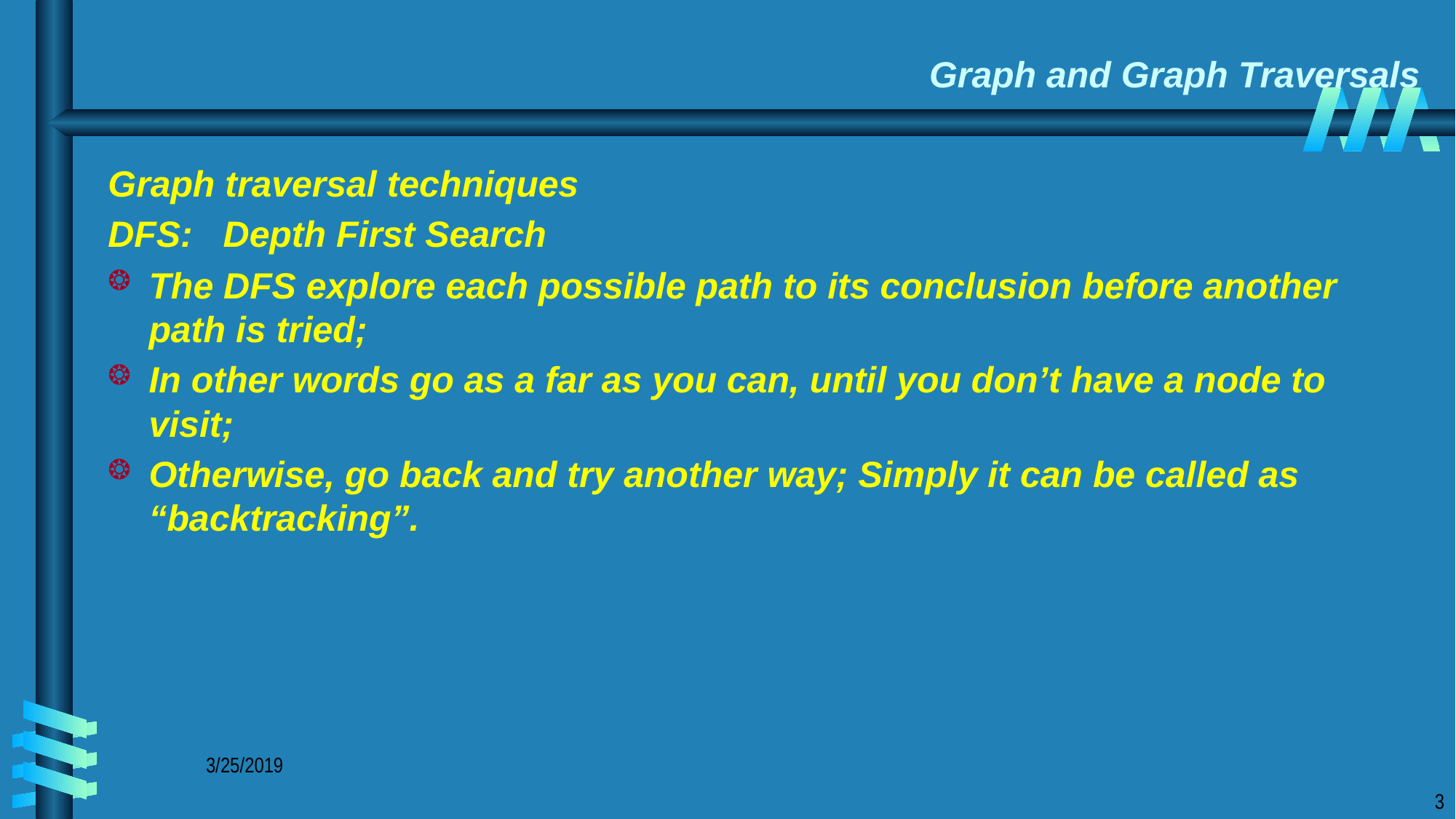

# Graph and Graph Traversals
Graph traversal techniques
DFS:   Depth First Search
The DFS explore each possible path to its conclusion before another path is tried;
In other words go as a far as you can, until you don’t have a node to visit;
Otherwise, go back and try another way; Simply it can be called as “backtracking”.

3/25/2019
3